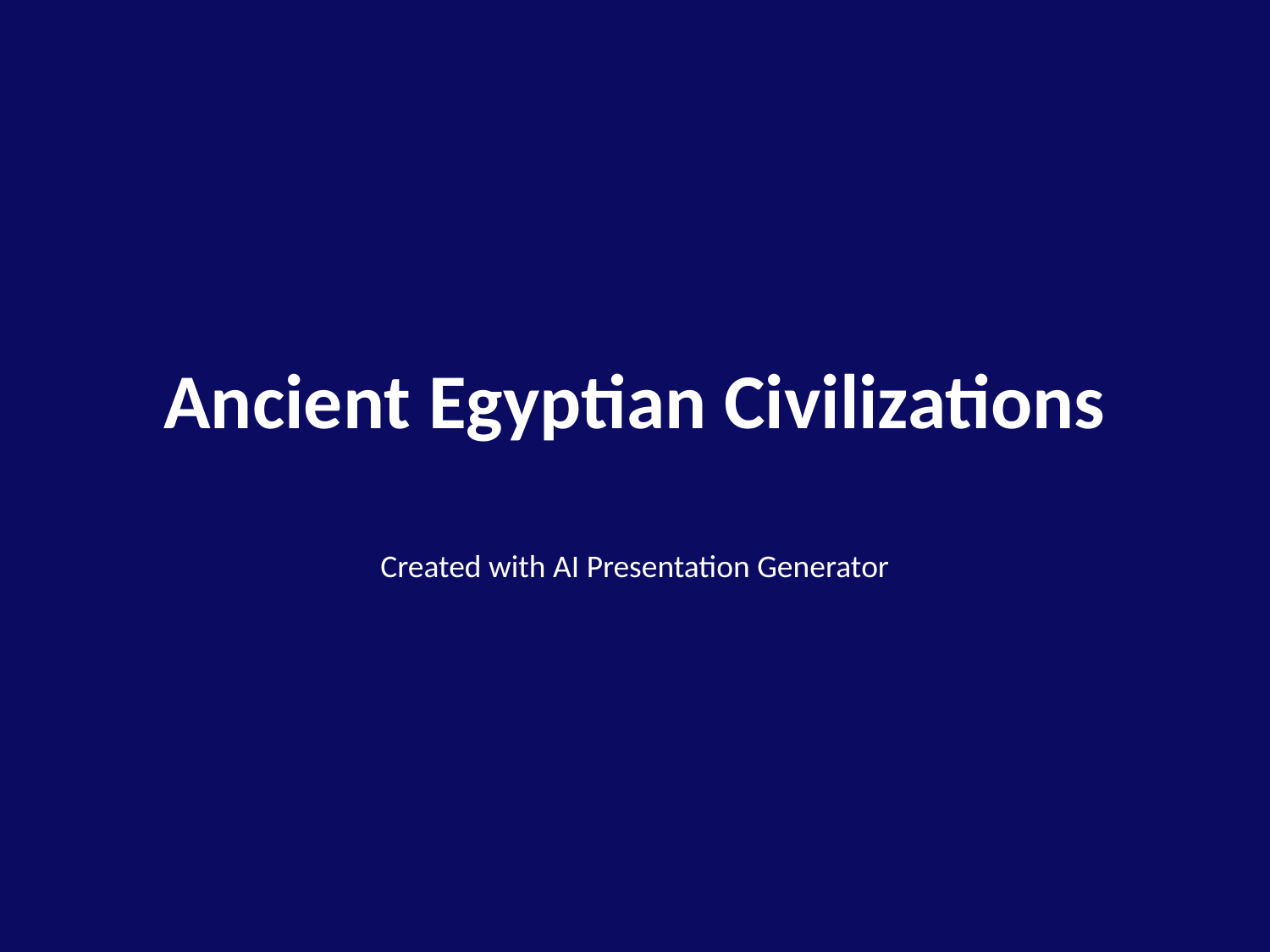

# Ancient Egyptian Civilizations
Created with AI Presentation Generator